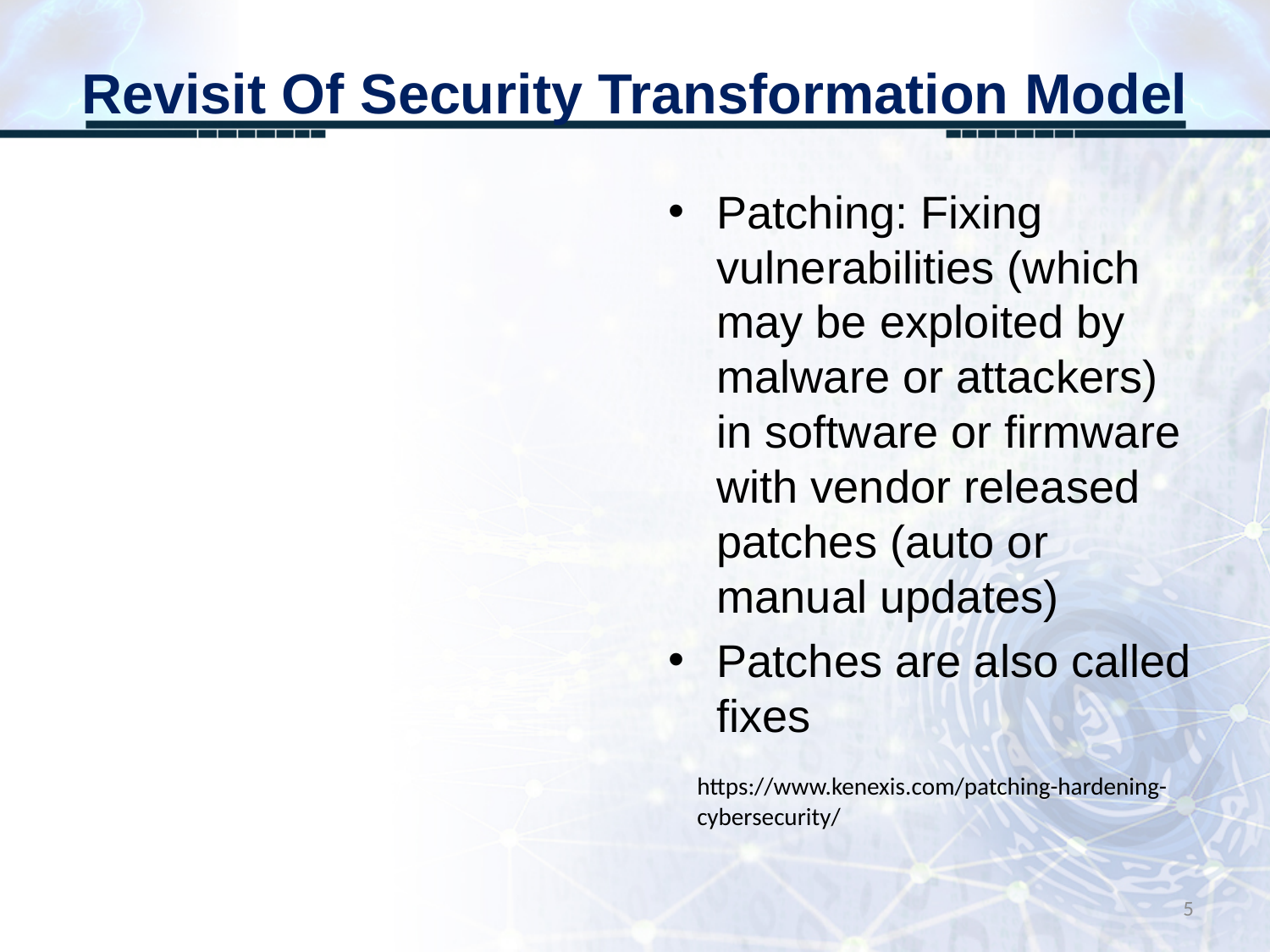

# Revisit Of Security Transformation Model
Patching: Fixing vulnerabilities (which may be exploited by malware or attackers) in software or firmware with vendor released patches (auto or manual updates)
Patches are also called fixes

https://www.kenexis.com/patching-hardening-cybersecurity/
5